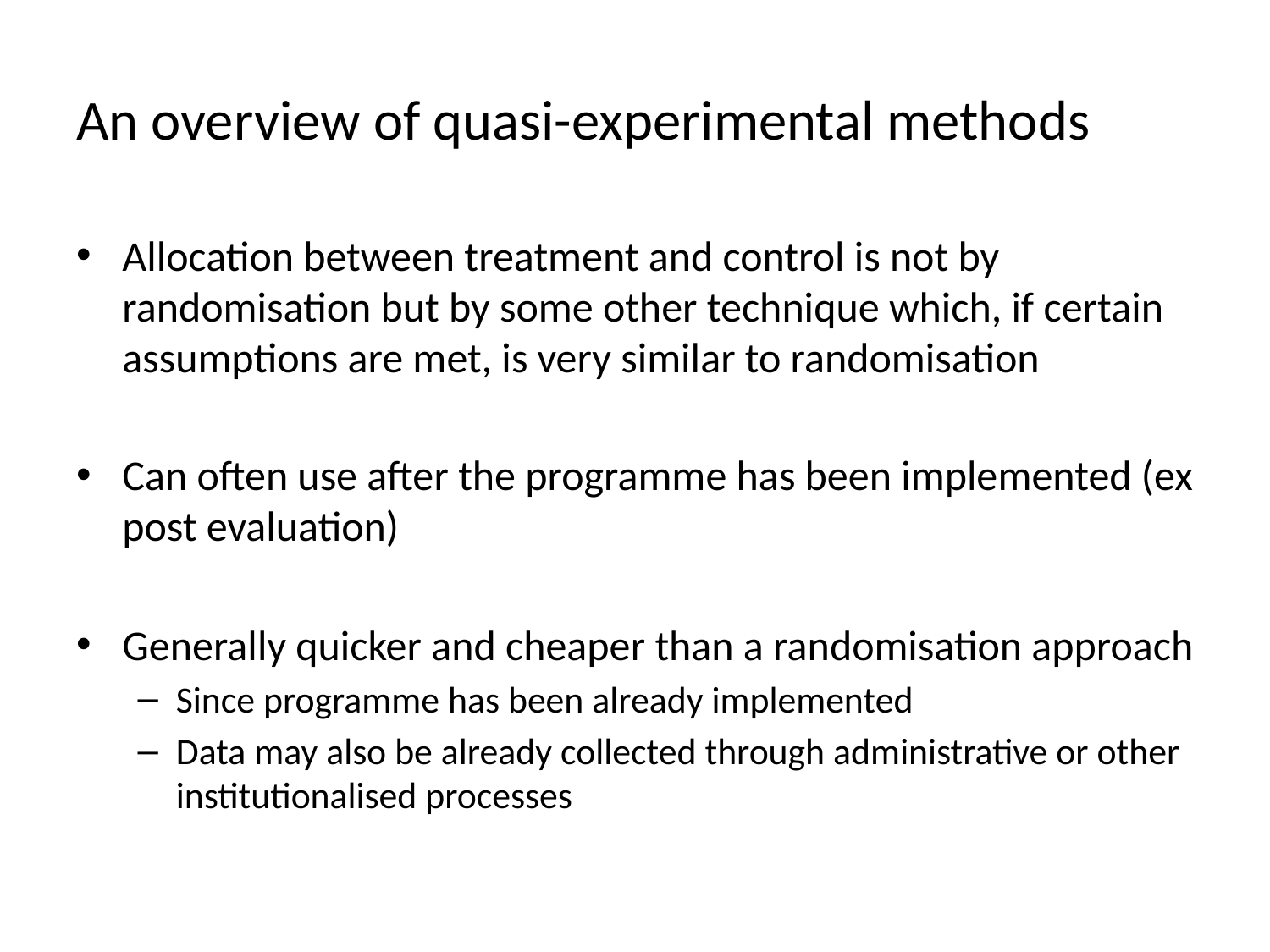

# An overview of quasi-experimental methods
Allocation between treatment and control is not by randomisation but by some other technique which, if certain assumptions are met, is very similar to randomisation

Can often use after the programme has been implemented (ex post evaluation)

Generally quicker and cheaper than a randomisation approach
Since programme has been already implemented
Data may also be already collected through administrative or other institutionalised processes